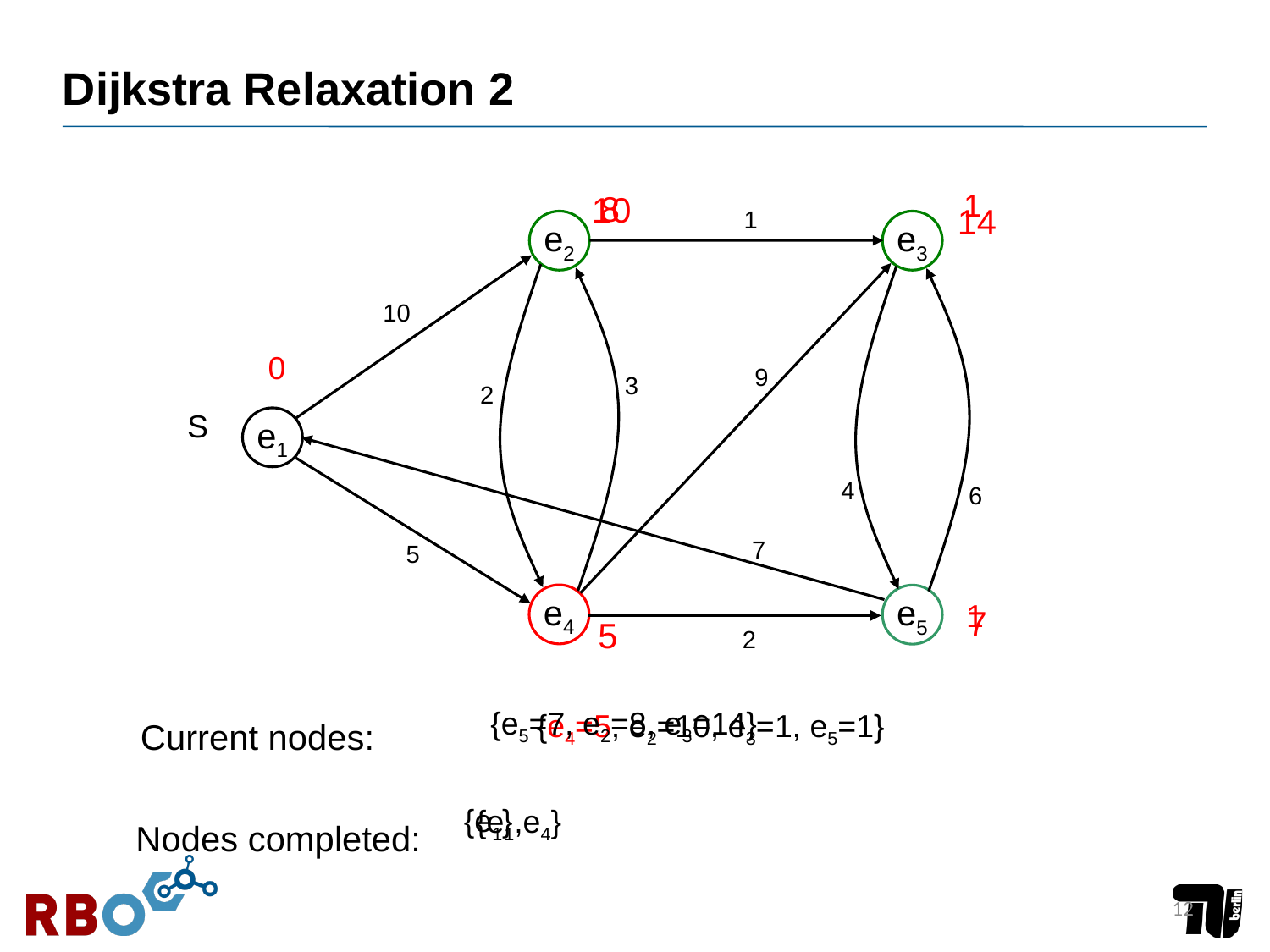

# Dijkstra Relaxation 2
1
8
10
14
1
e2
e3

10
0
9
3
2
S
e1

4
6
7
5
e4
e5
1
7
5

2
{e5=7, e2=8, e3=14}
{e4=5, e2=10, e3=1, e5=1}
Current nodes:
{e1}
{e1,e4}
Nodes completed:
12